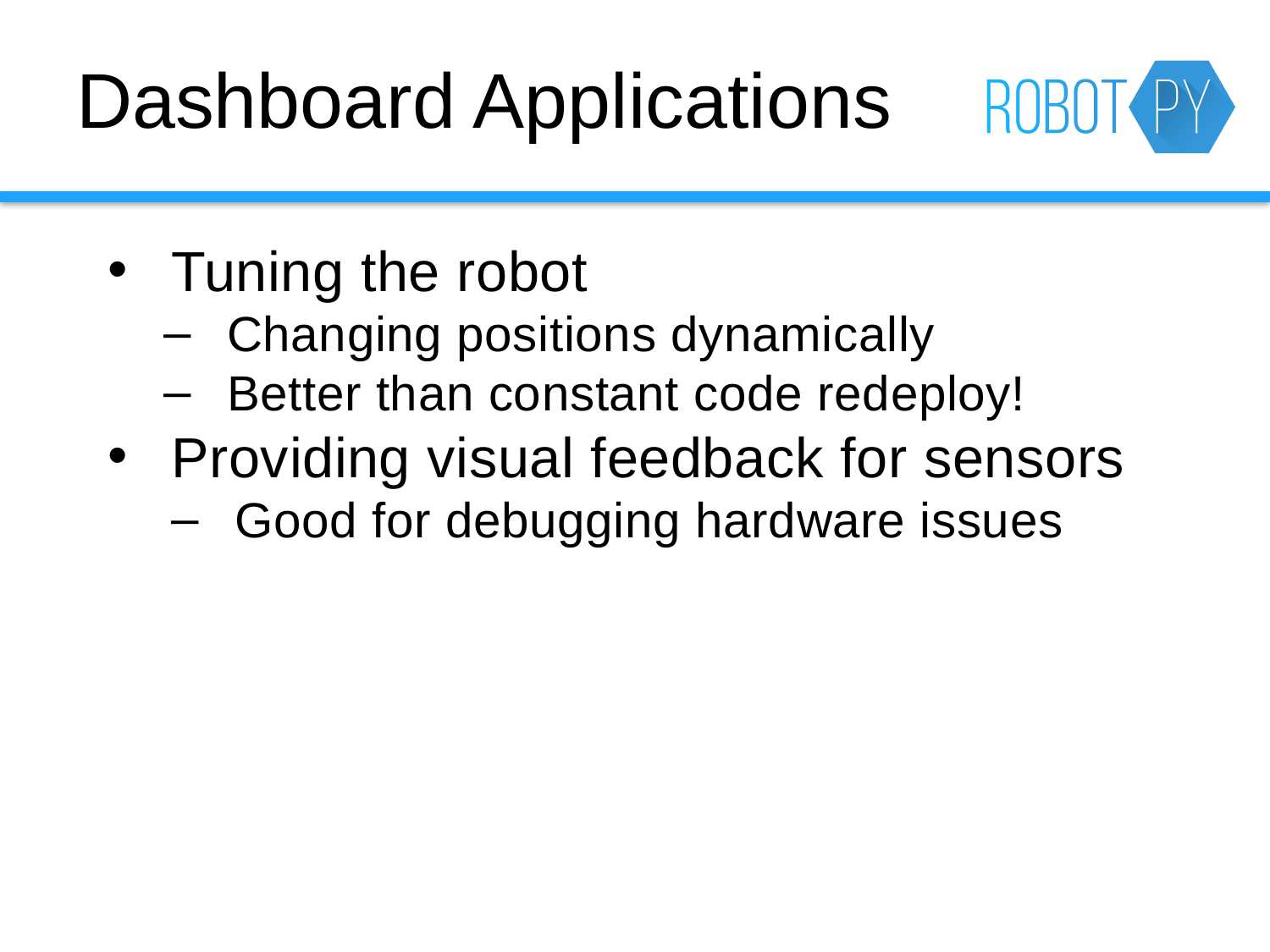

# Dashboard Applications
Tuning the robot
Changing positions dynamically
Better than constant code redeploy!
Providing visual feedback for sensors
Good for debugging hardware issues